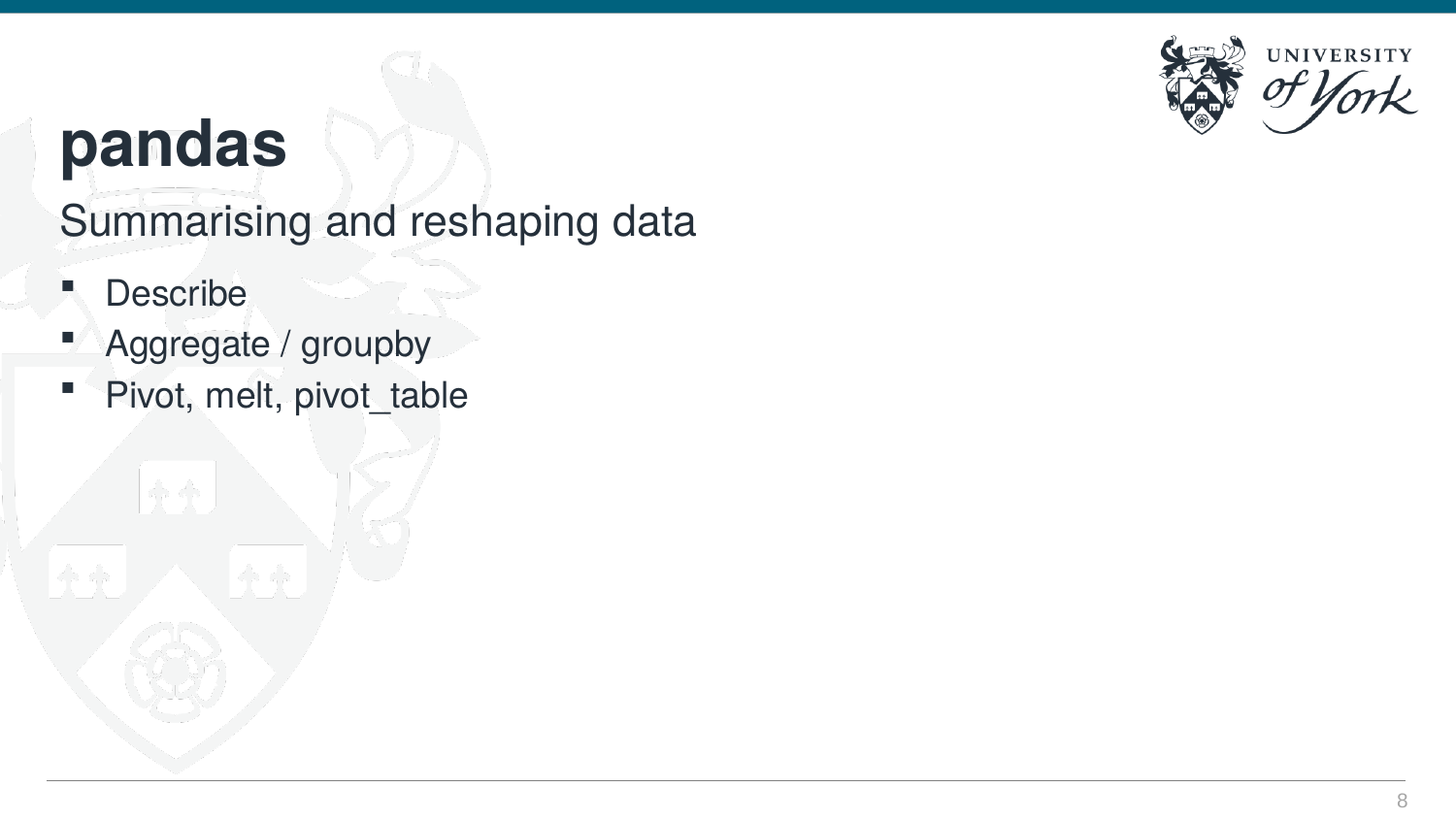

# pandas
Summarising and reshaping data
Describe
Aggregate / groupby
Pivot, melt, pivot_table